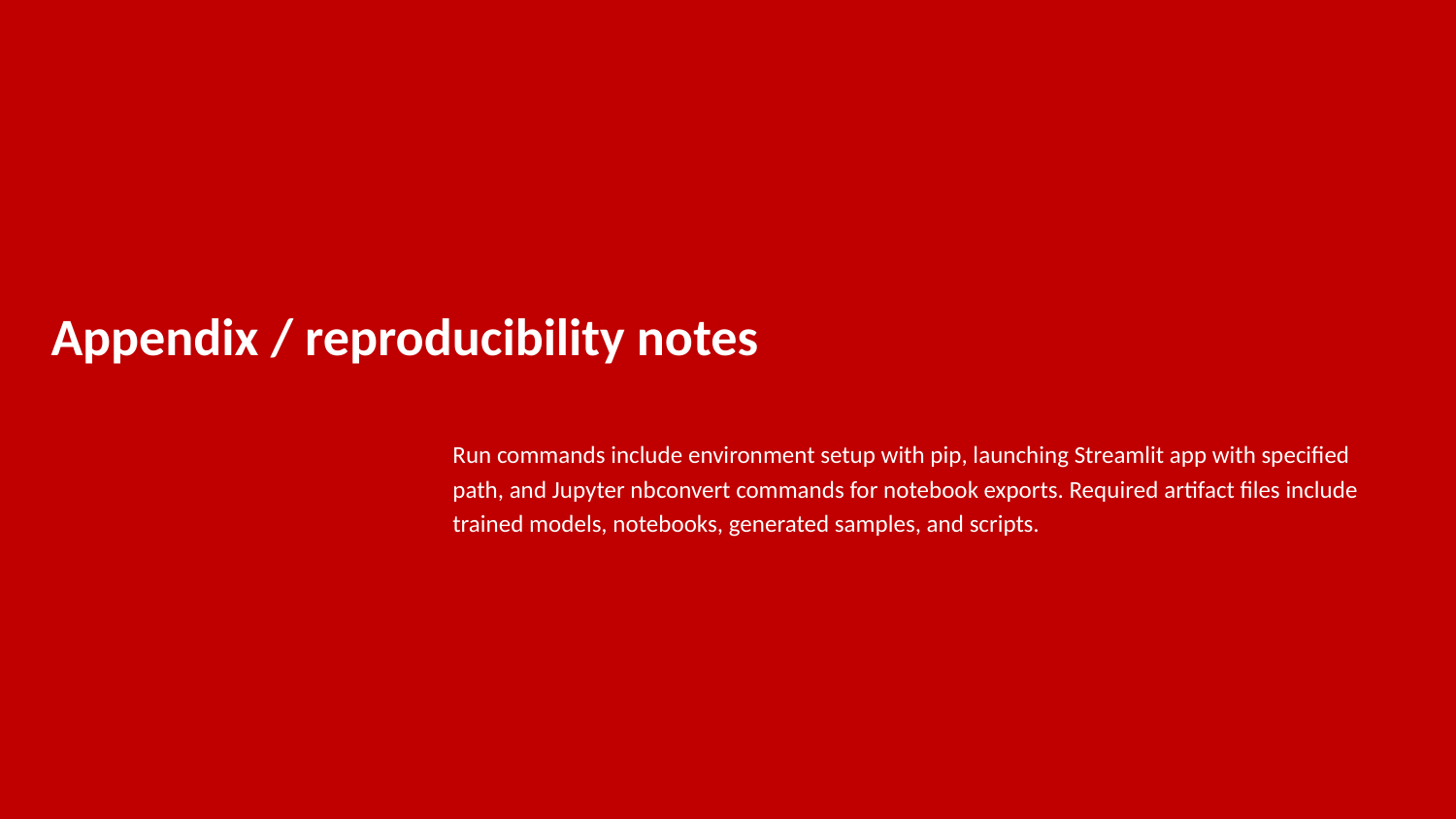

# Appendix / reproducibility notes
Run commands include environment setup with pip, launching Streamlit app with specified path, and Jupyter nbconvert commands for notebook exports. Required artifact files include trained models, notebooks, generated samples, and scripts.